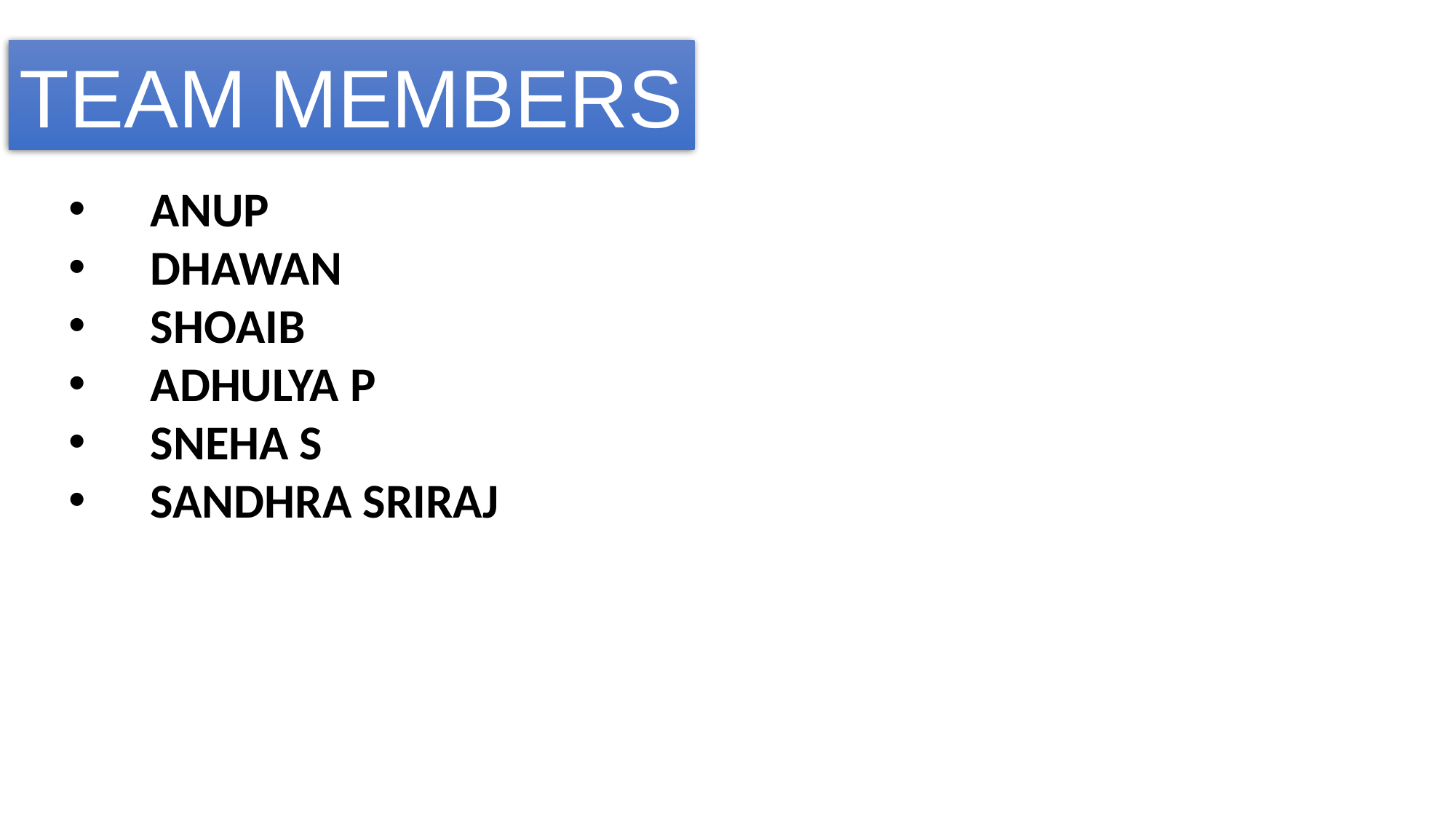

TEAM MEMBERS
ANUP
DHAWAN
SHOAIB
ADHULYA P
SNEHA S
SANDHRA SRIRAJ